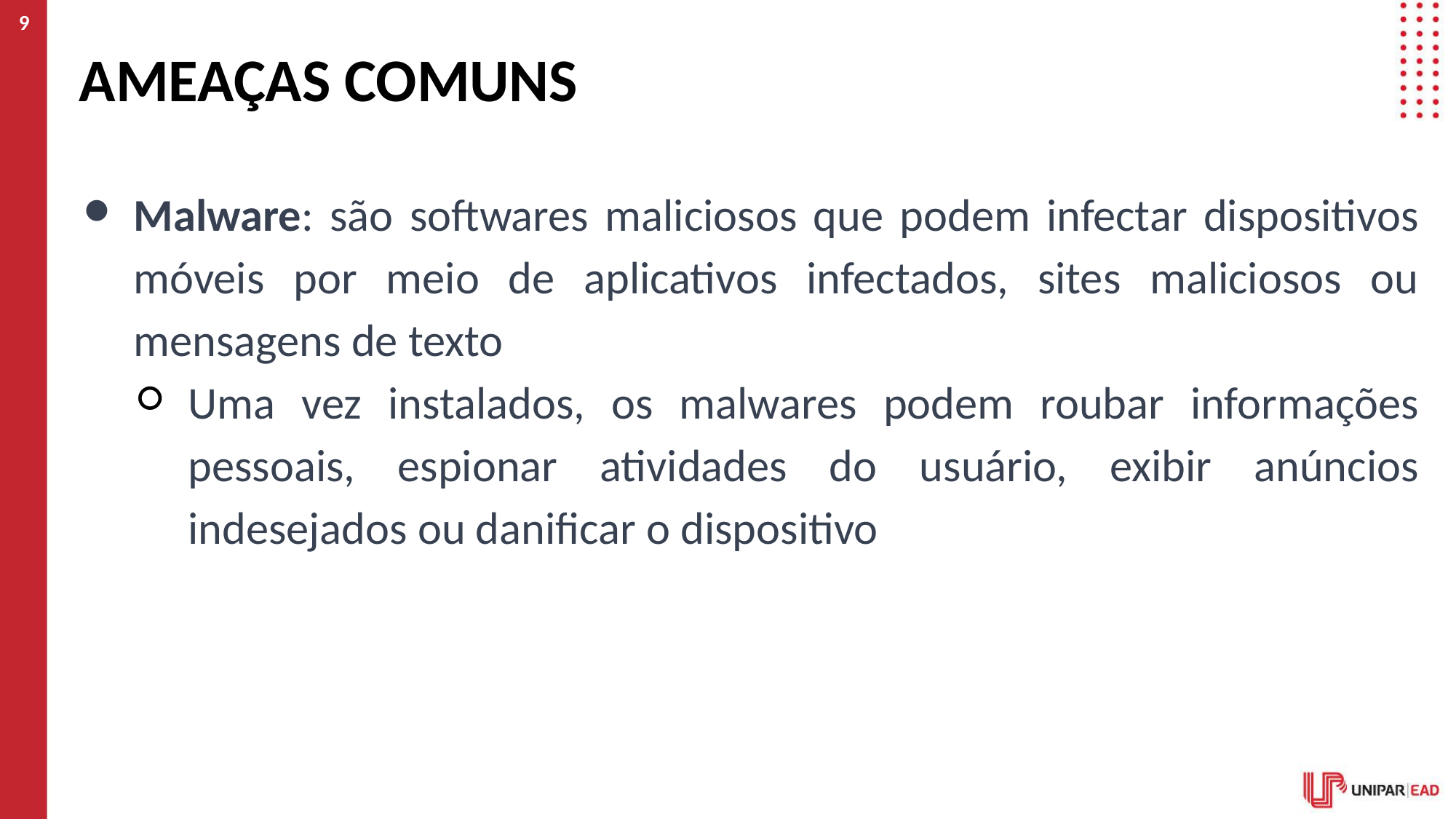

9
# AMEAÇAS COMUNS
Malware: são softwares maliciosos que podem infectar dispositivos móveis por meio de aplicativos infectados, sites maliciosos ou mensagens de texto
Uma vez instalados, os malwares podem roubar informações pessoais, espionar atividades do usuário, exibir anúncios indesejados ou danificar o dispositivo